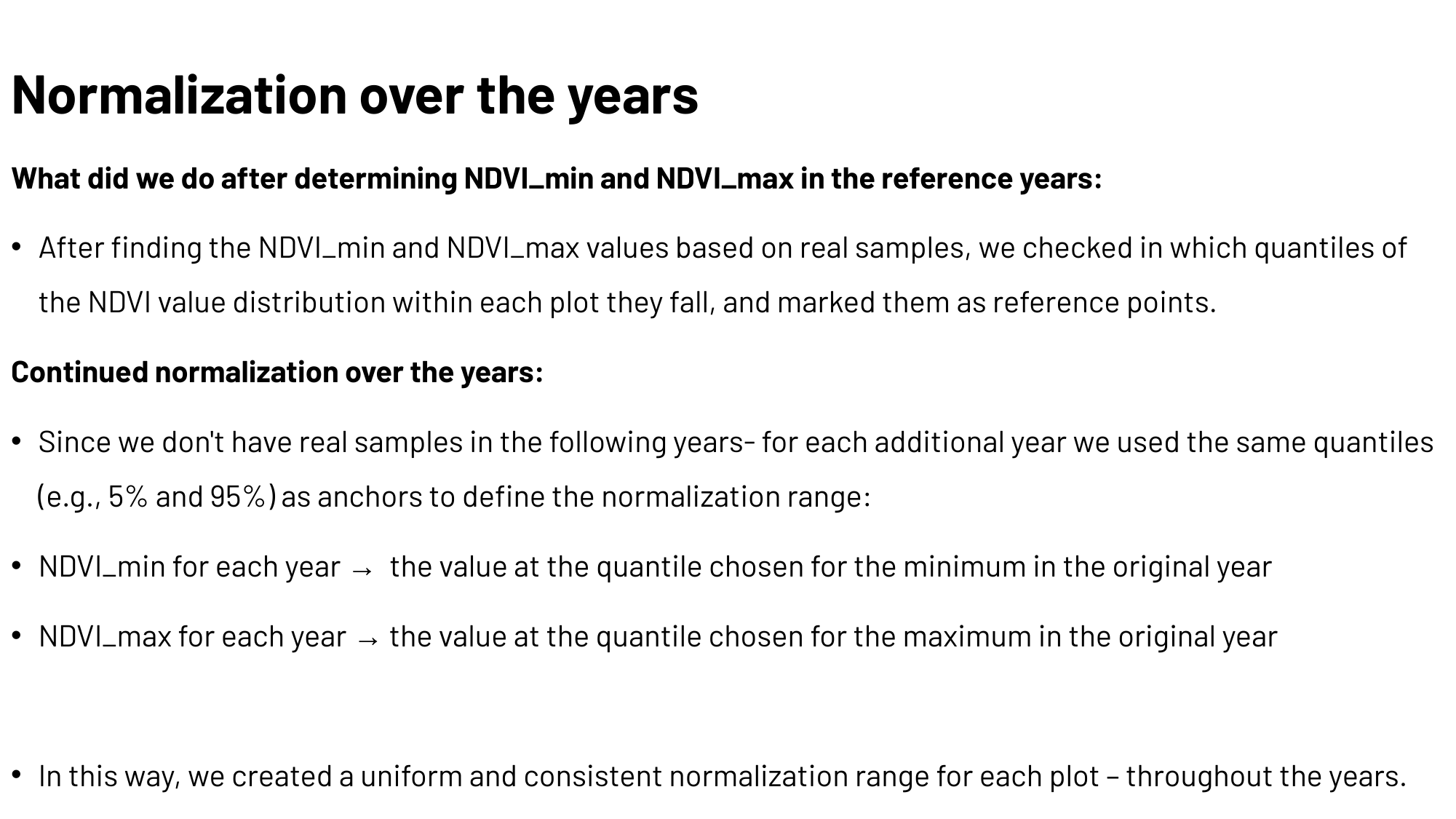

Normalization over the years
What did we do after determining NDVI_min and NDVI_max in the reference years:
After finding the NDVI_min and NDVI_max values based on real samples, we checked in which quantiles of the NDVI value distribution within each plot they fall, and marked them as reference points.
Continued normalization over the years:
Since we don't have real samples in the following years- for each additional year we used the same quantiles (e.g., 5% and 95%) as anchors to define the normalization range:
NDVI_min for each year →  the value at the quantile chosen for the minimum in the original year
NDVI_max for each year → the value at the quantile chosen for the maximum in the original year

In this way, we created a uniform and consistent normalization range for each plot – throughout the years.